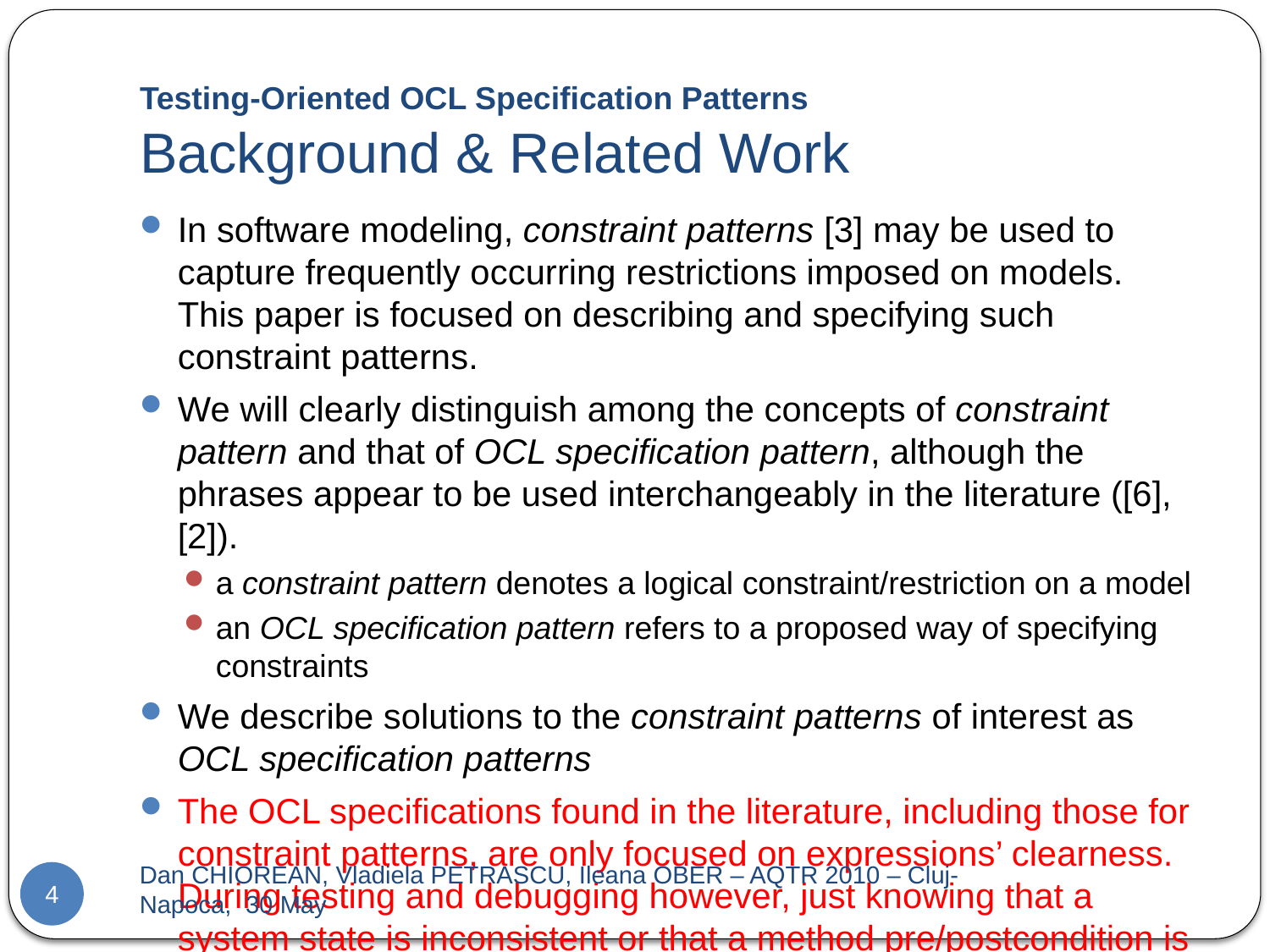

# Testing-Oriented OCL Specification Patterns Background & Related Work
In software modeling, constraint patterns [3] may be used to capture frequently occurring restrictions imposed on models.  This paper is focused on describing and specifying such constraint patterns.
We will clearly distinguish among the concepts of constraint pattern and that of OCL specification pattern, although the phrases appear to be used interchangeably in the literature ([6], [2]).
a constraint pattern denotes a logical constraint/restriction on a model
an OCL specification pattern refers to a proposed way of specifying constraints
We describe solutions to the constraint patterns of interest as OCL specification patterns
The OCL specifications found in the literature, including those for constraint patterns, are only focused on expressions’ clearness.  During testing and debugging however, just knowing that a system state is inconsistent or that a method pre/postcondition is not fulfilled is not enough

Dan CHIOREAN, Vladiela PETRASCU, Ileana OBER – AQTR 2010 – Cluj-Napoca,  30 May
4